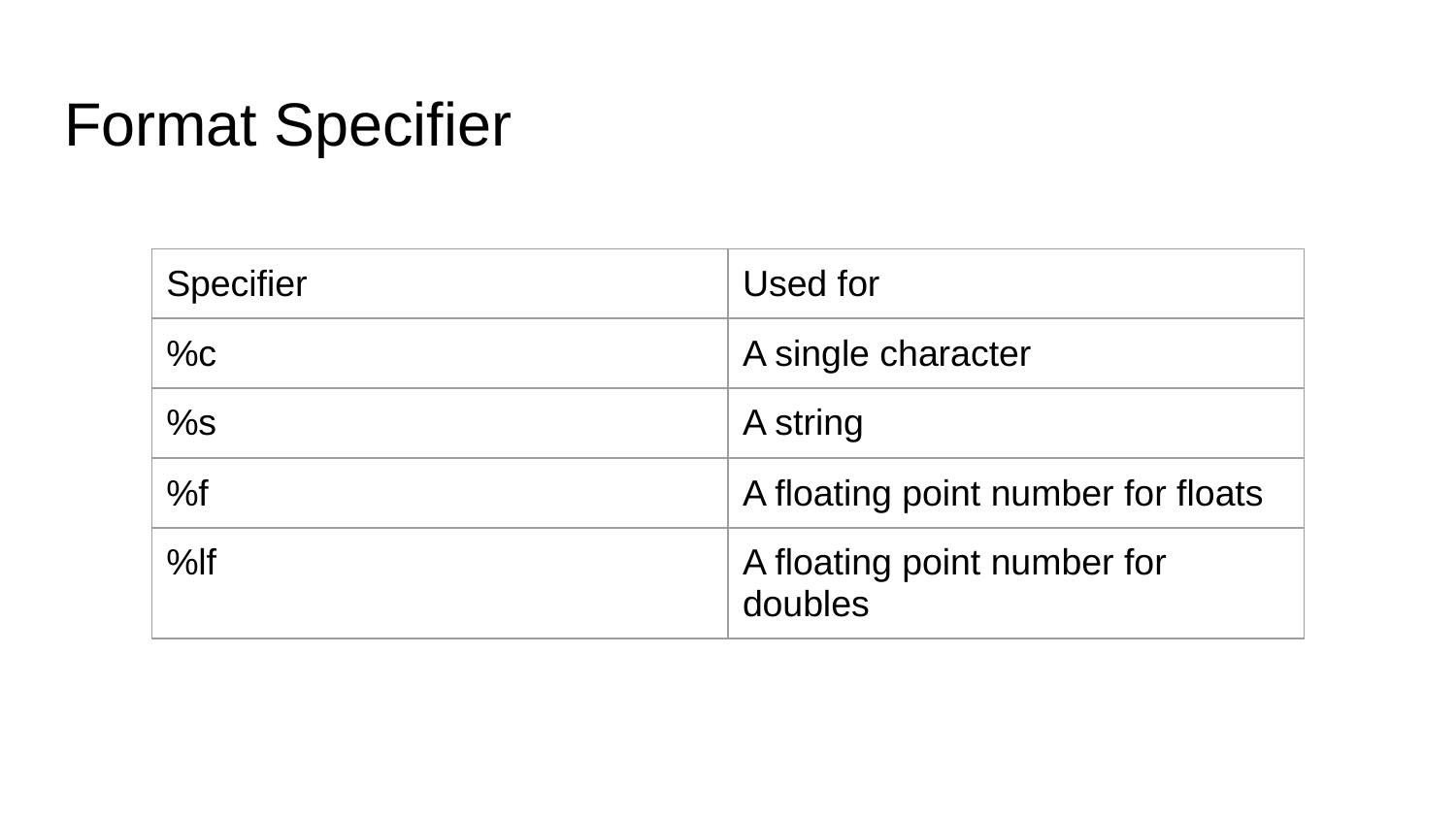

# Format Specifier
| Specifier | Used for |
| --- | --- |
| %c | A single character |
| %s | A string |
| %f | A floating point number for floats |
| %lf | A floating point number for doubles |